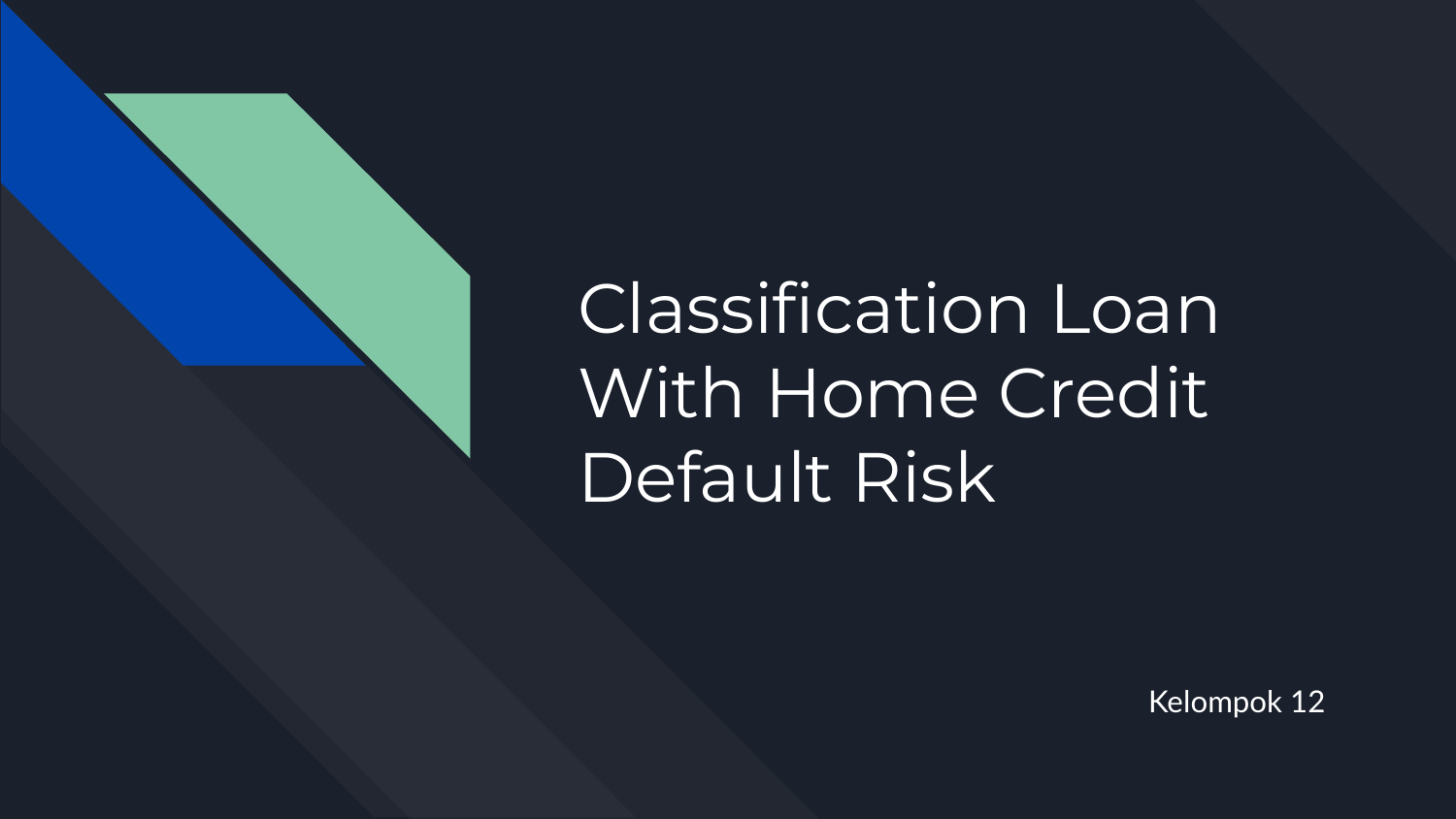

# Classification Loan With Home Credit Default Risk
Kelompok 12